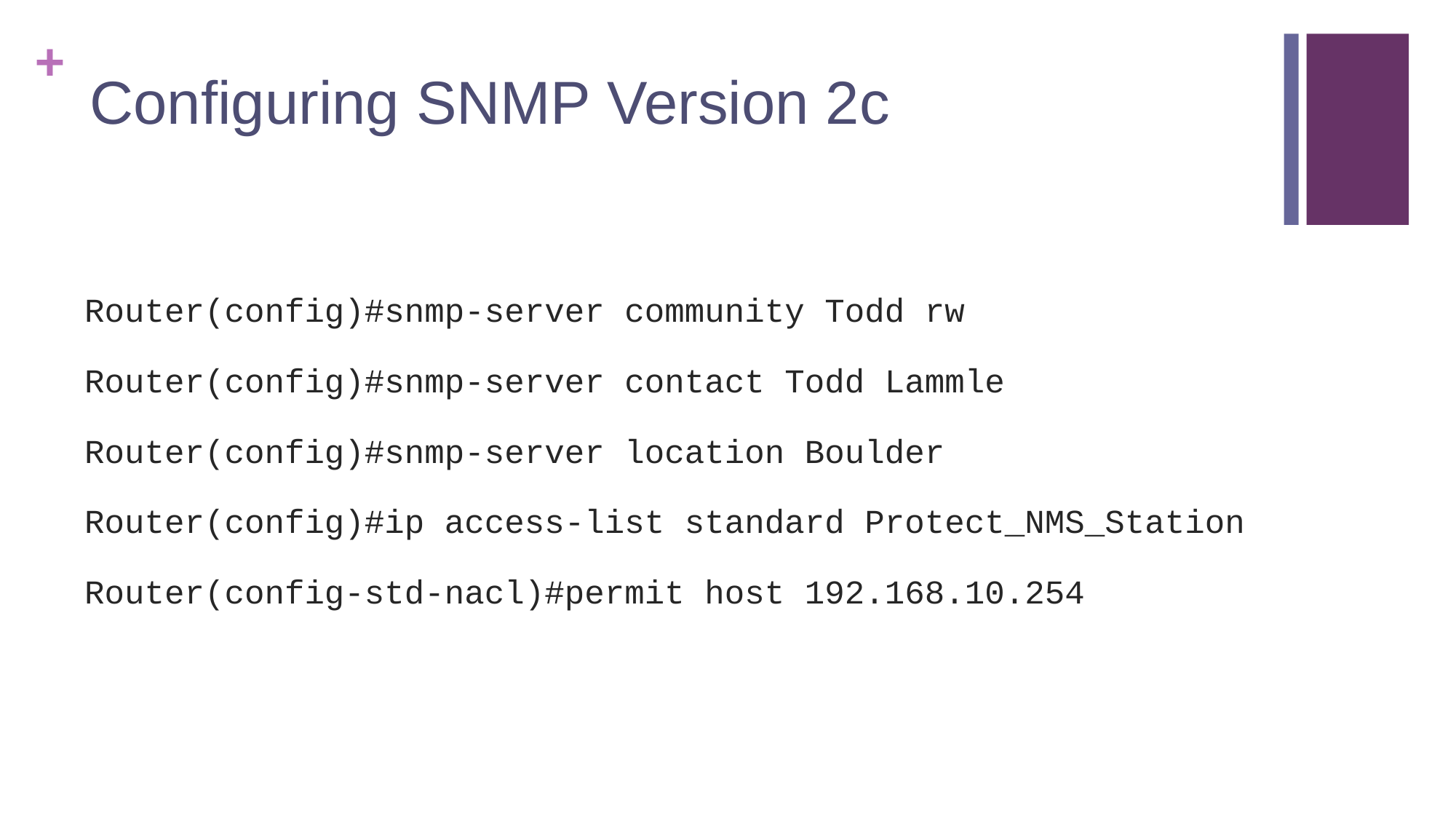

# Configuring SNMP Version 2c
Router(config)#snmp-server community Todd rw
Router(config)#snmp-server contact Todd Lammle
Router(config)#snmp-server location Boulder
Router(config)#ip access-list standard Protect_NMS_Station
Router(config-std-nacl)#permit host 192.168.10.254